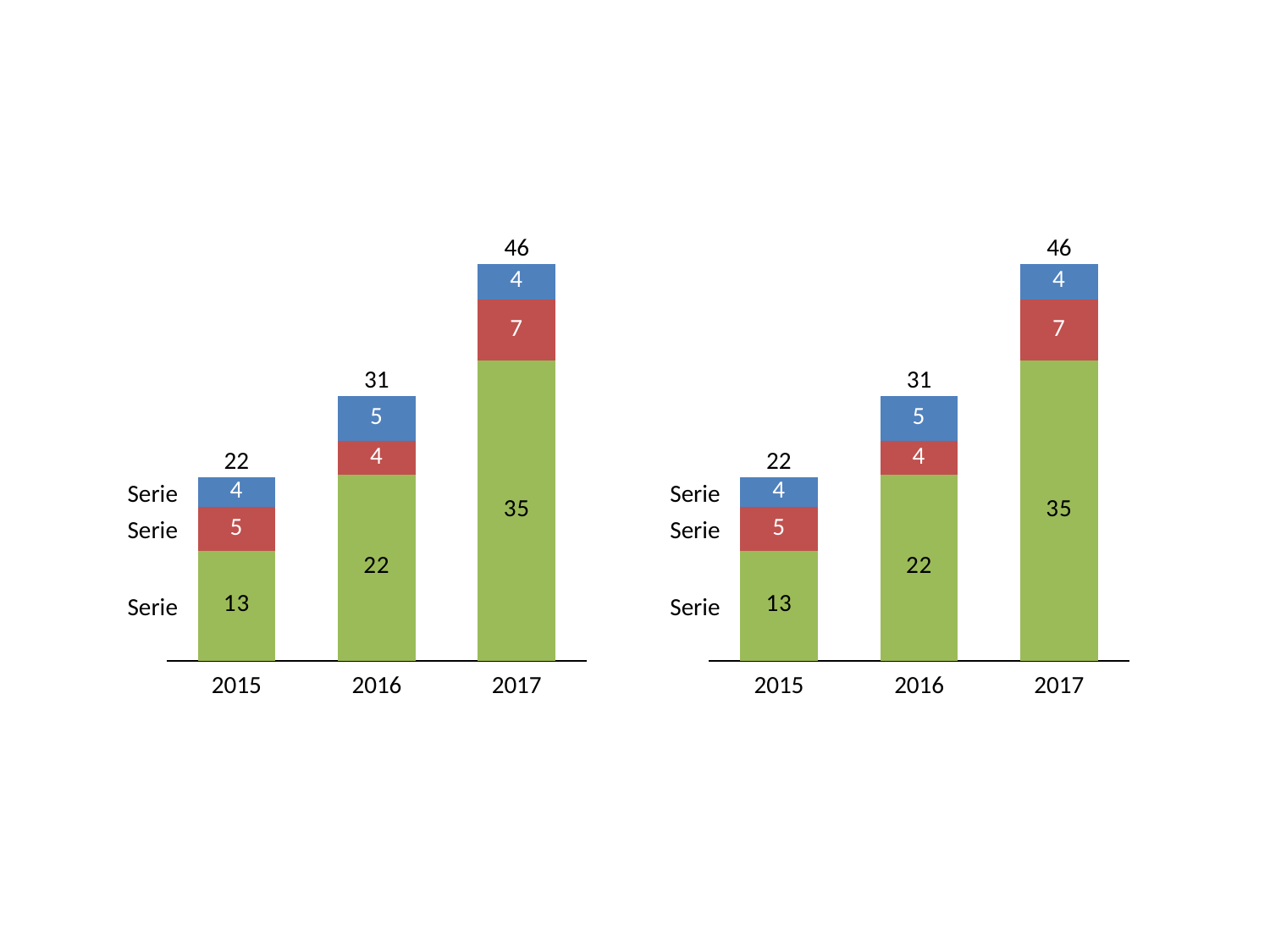

46
46

### Chart

| Category |  |  |  |
|---|---|---|---|

### Chart

| Category |  |  |  |
|---|---|---|---|
31
31
22
22
Serie
Serie
Serie
Serie
Serie
Serie
2015
2016
2017
2015
2016
2017